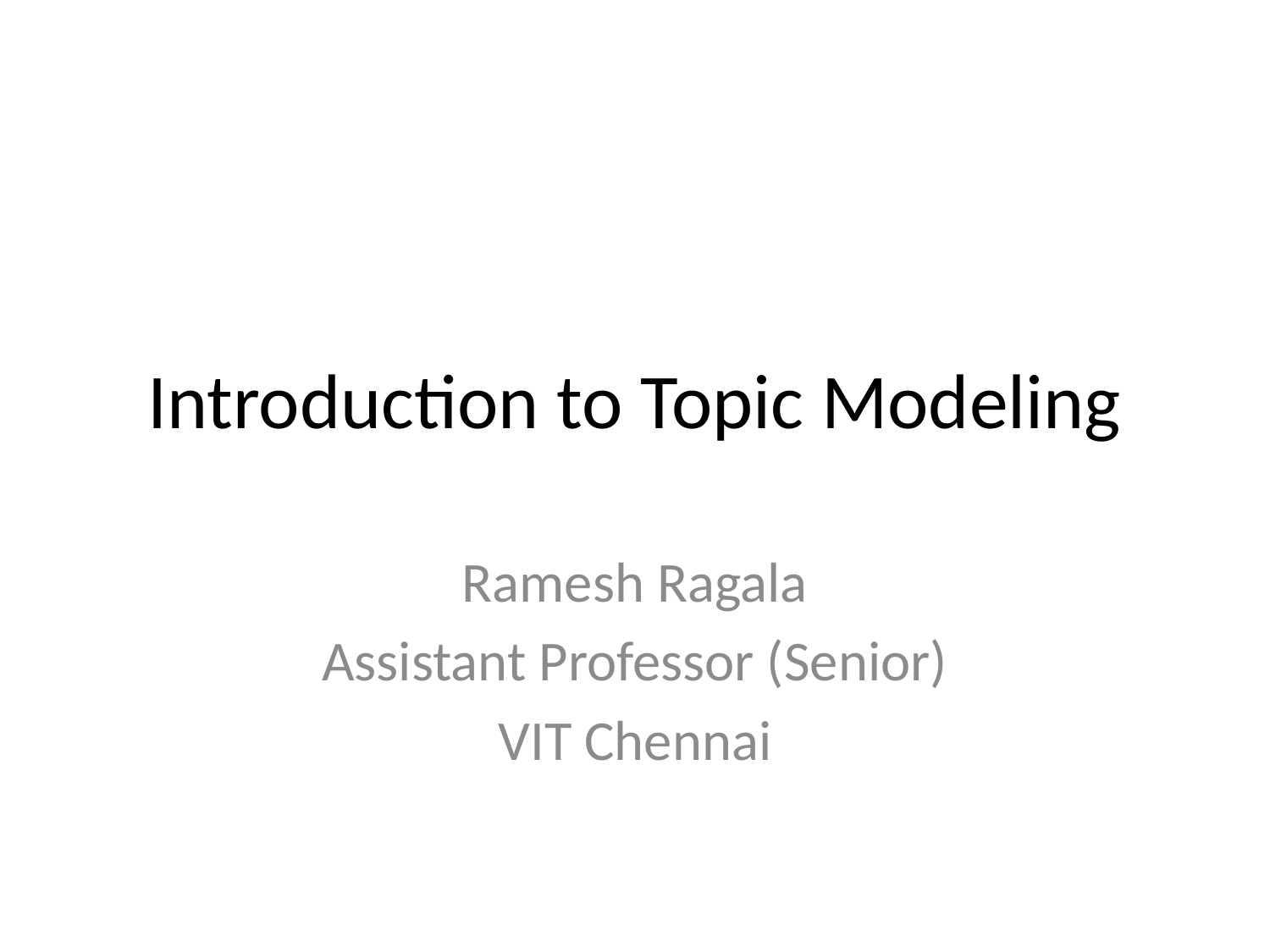

# Introduction to Topic Modeling
Ramesh Ragala
Assistant Professor (Senior)
VIT Chennai